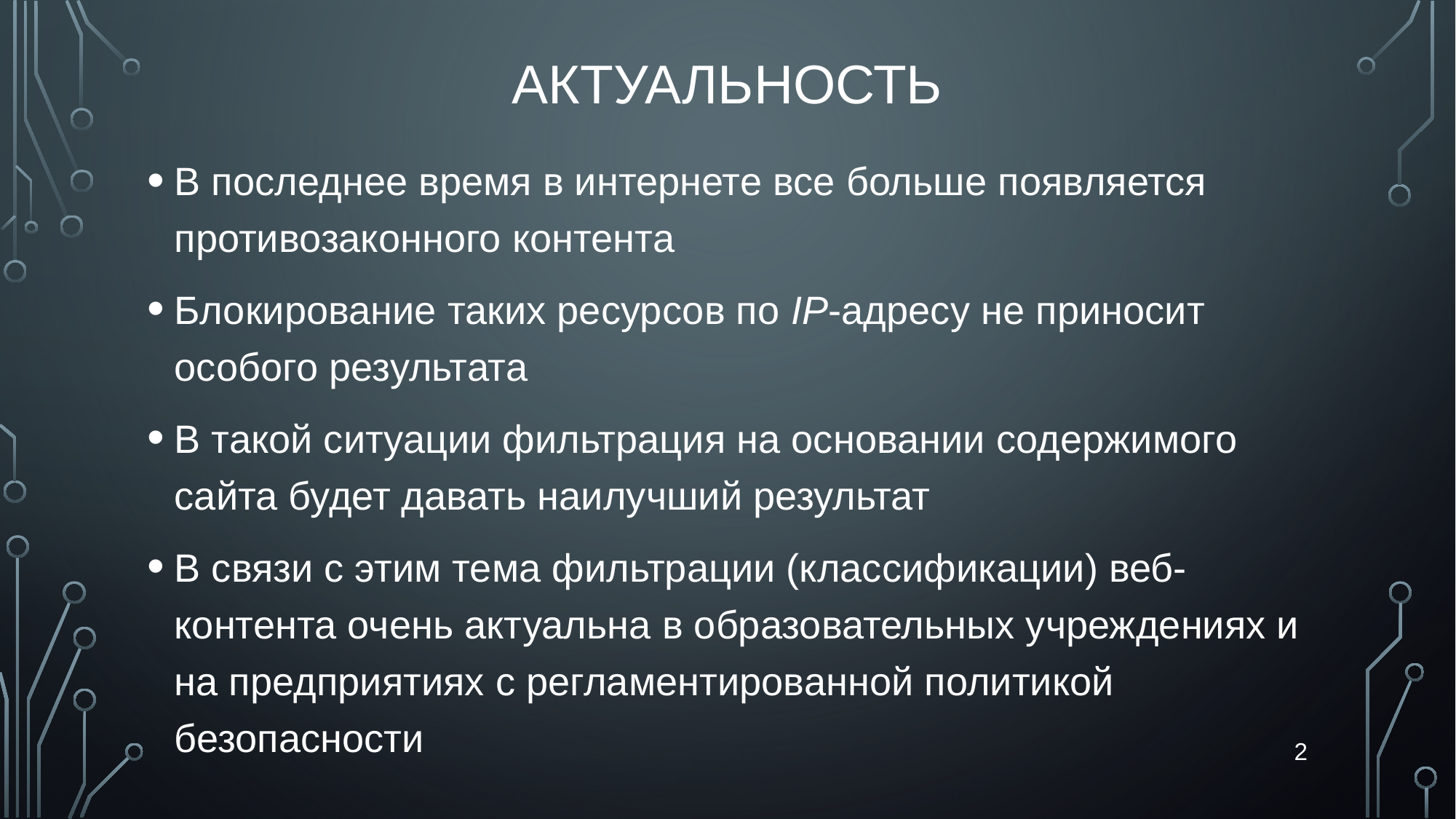

# Актуальность
В последнее время в интернете все больше появляется противозаконного контента
Блокирование таких ресурсов по IP-адресу не приносит особого результата
В такой ситуации фильтрация на основании содержимого сайта будет давать наилучший результат
В связи с этим тема фильтрации (классификации) веб-контента очень актуальна в образовательных учреждениях и на предприятиях с регламентированной политикой безопасности
2